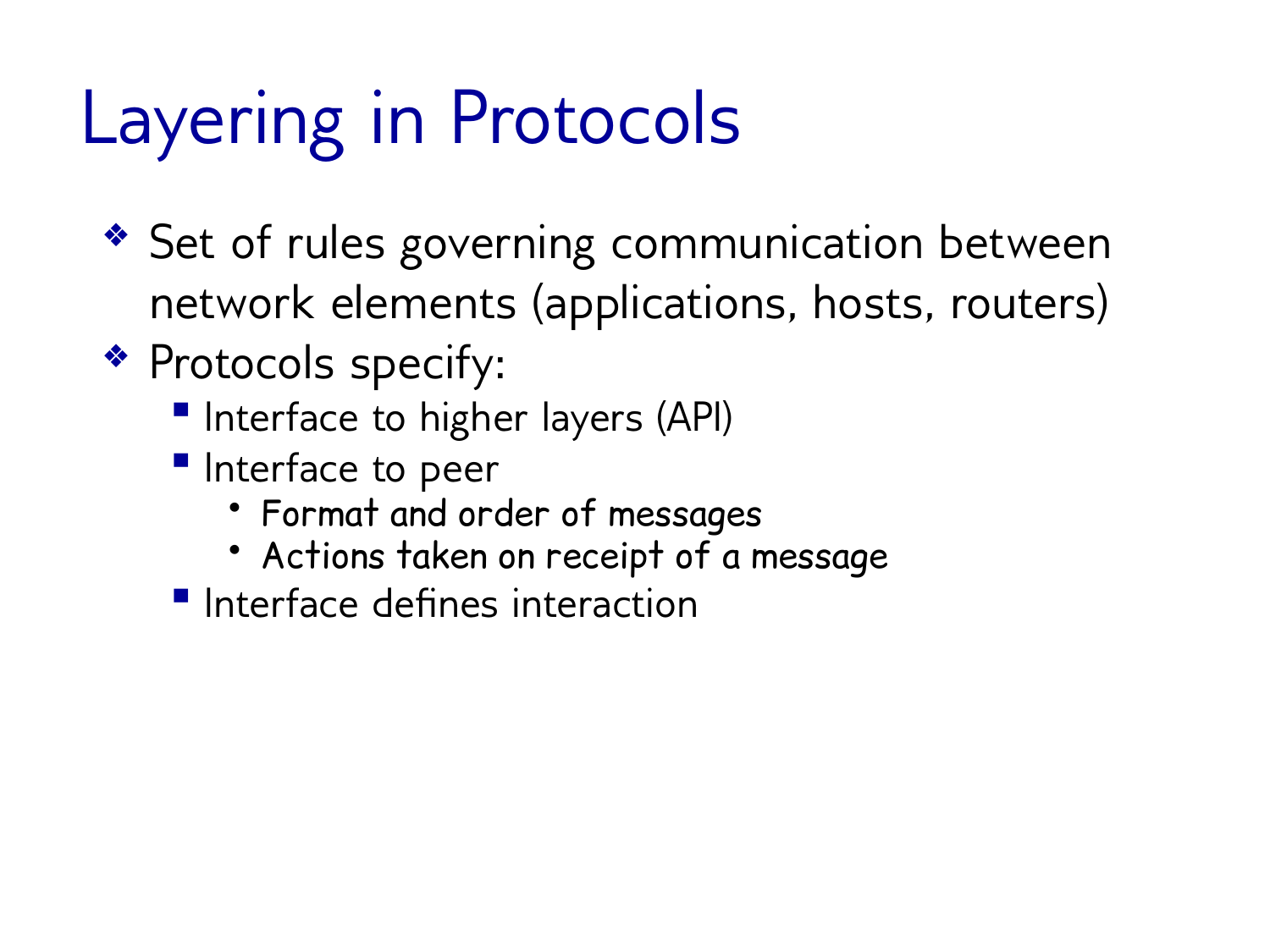

Layering in Protocols
Set of rules governing communication between network elements (applications, hosts, routers)
Protocols specify:
Interface to higher layers (API)
Interface to peer
Format and order of messages
Actions taken on receipt of a message
Interface defines interaction
4